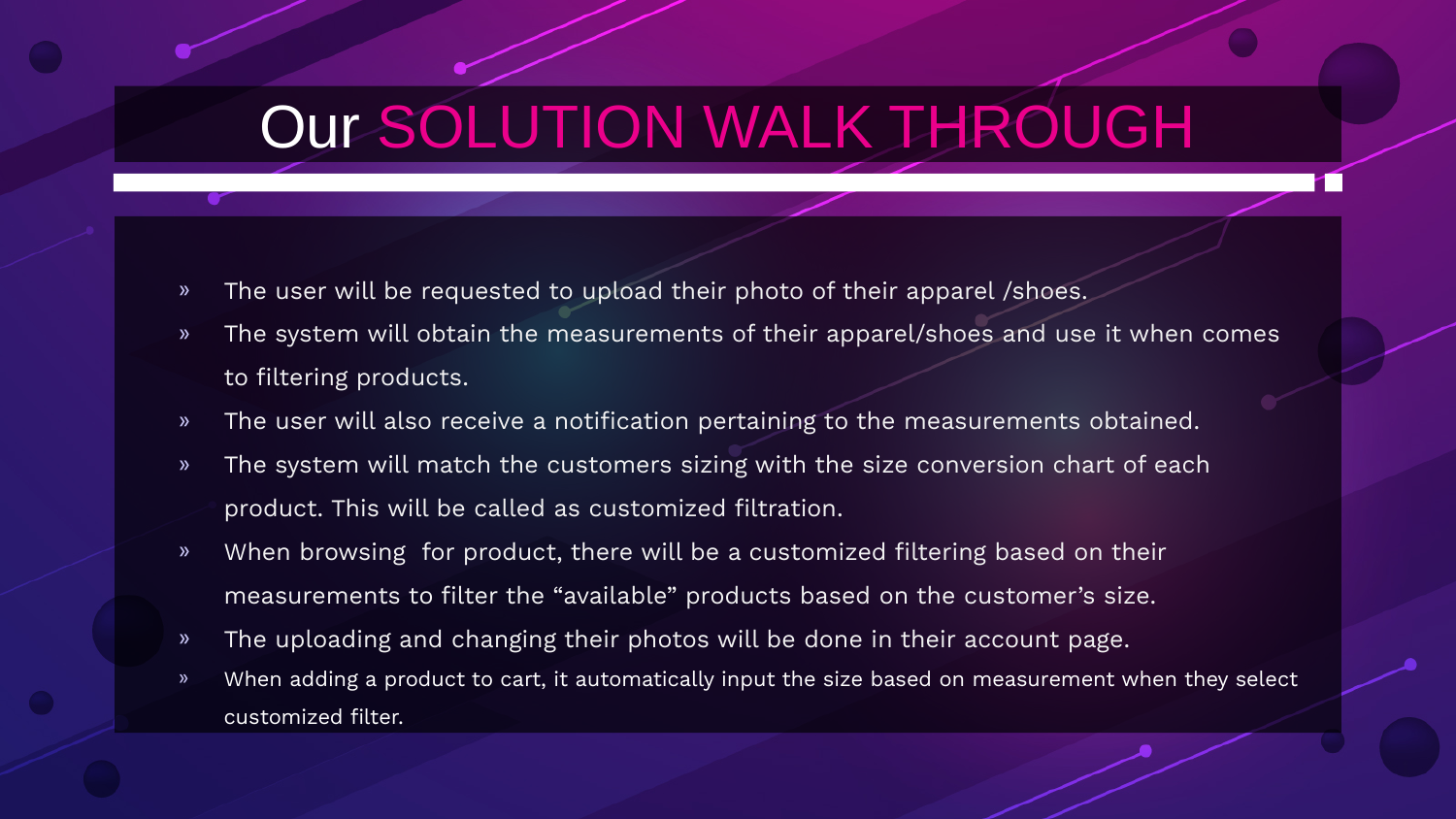

# Our SOLUTION WALK THROUGH

The user will be requested to upload their photo of their apparel /shoes.
The system will obtain the measurements of their apparel/shoes and use it when comes to filtering products.
The user will also receive a notification pertaining to the measurements obtained.
The system will match the customers sizing with the size conversion chart of each product. This will be called as customized filtration.
When browsing  for product, there will be a customized filtering based on their measurements to filter the “available” products based on the customer’s size.
The uploading and changing their photos will be done in their account page.
When adding a product to cart, it automatically input the size based on measurement when they select customized filter.